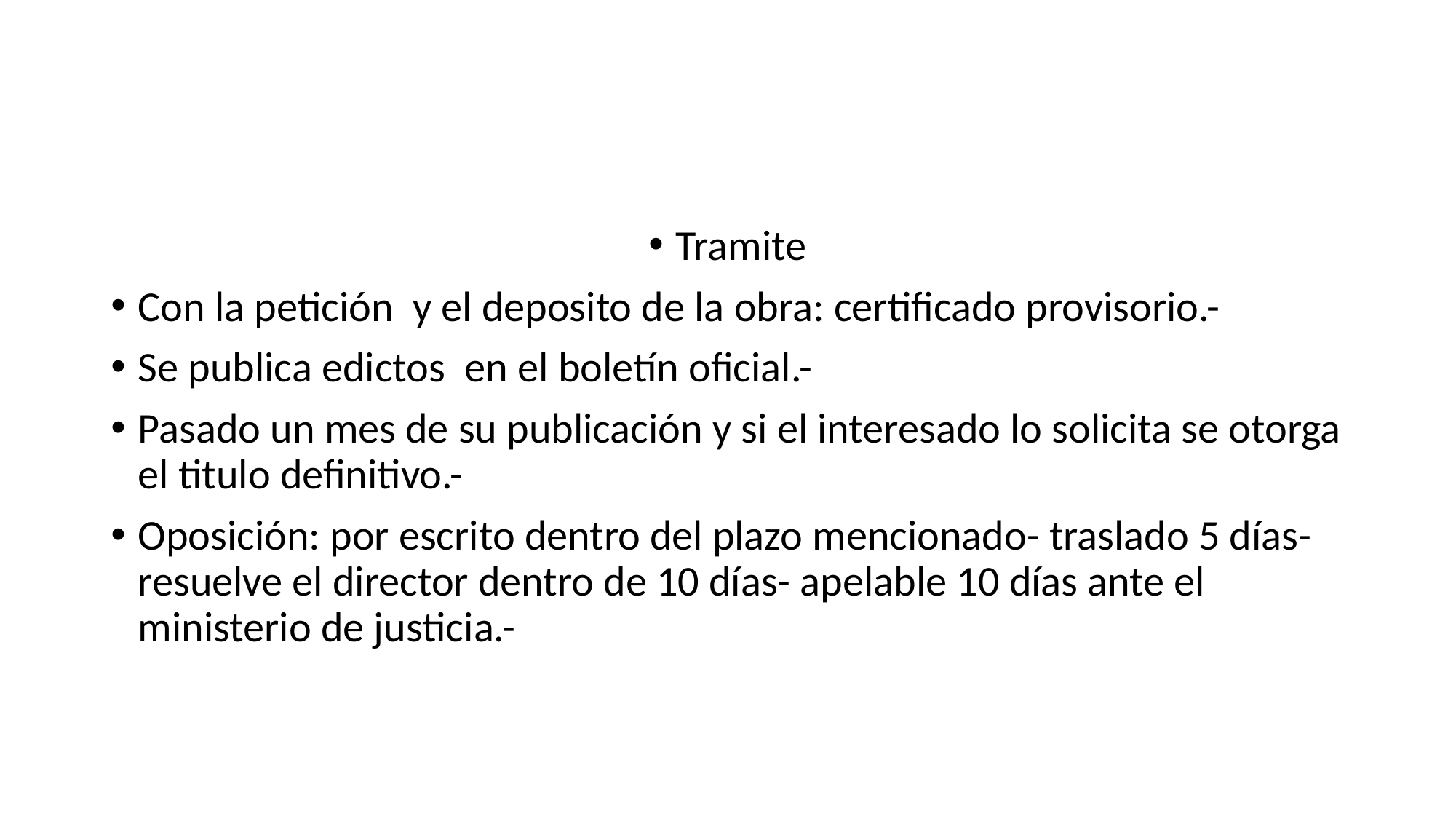

#
Tramite
Con la petición  y el deposito de la obra: certificado provisorio.-
Se publica edictos  en el boletín oficial.-
Pasado un mes de su publicación y si el interesado lo solicita se otorga el titulo definitivo.-
Oposición: por escrito dentro del plazo mencionado- traslado 5 días-resuelve el director dentro de 10 días- apelable 10 días ante el ministerio de justicia.-